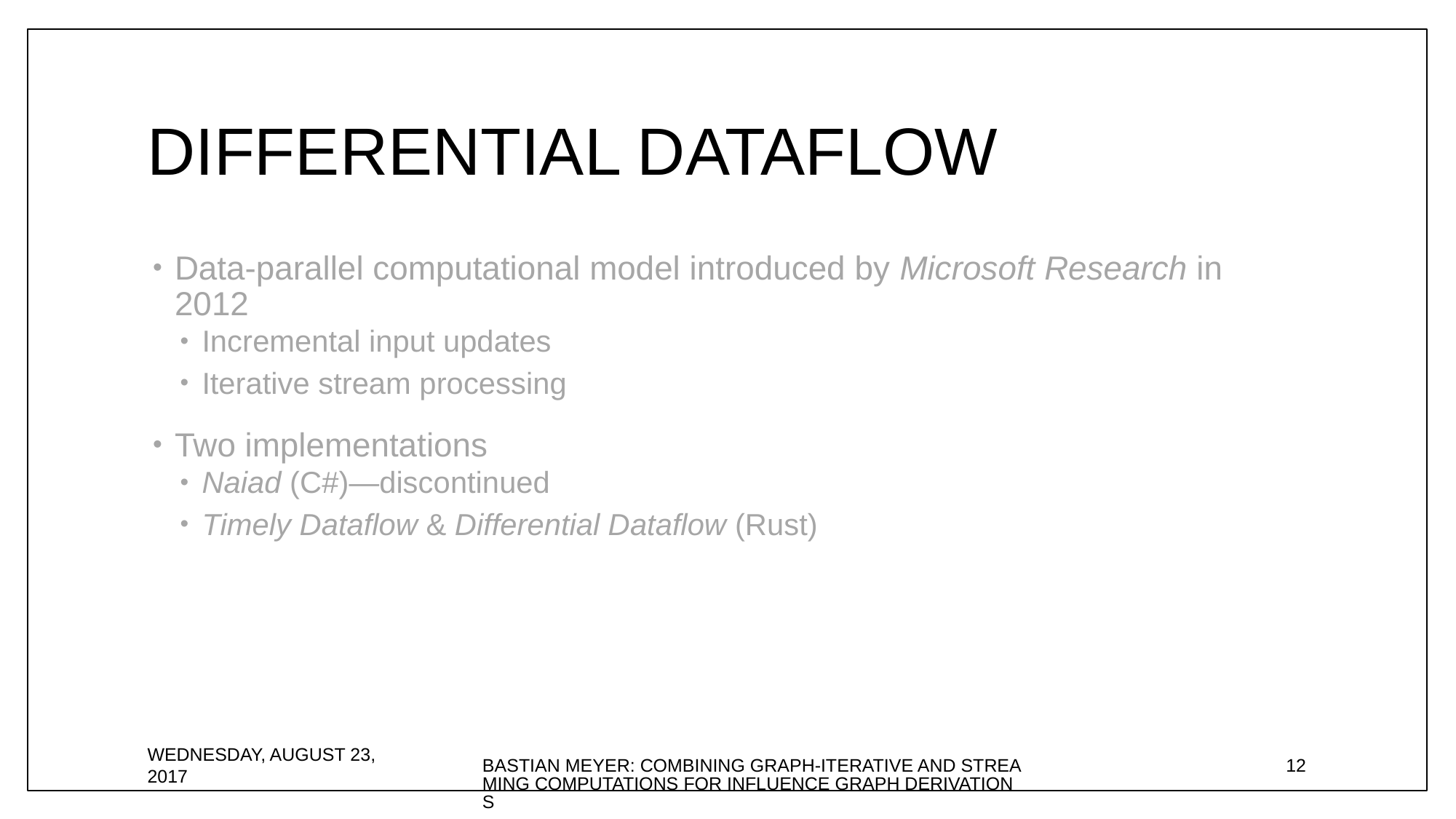

# Differential Dataflow
Data-parallel computational model introduced by Microsoft Research in 2012
Incremental input updates
Iterative stream processing
Two implementations
Naiad (C#)—discontinued
Timely Dataflow & Differential Dataflow (Rust)
Wednesday, August 23, 2017
Bastian Meyer: Combining Graph-Iterative and Streaming Computations for Influence Graph Derivations
12